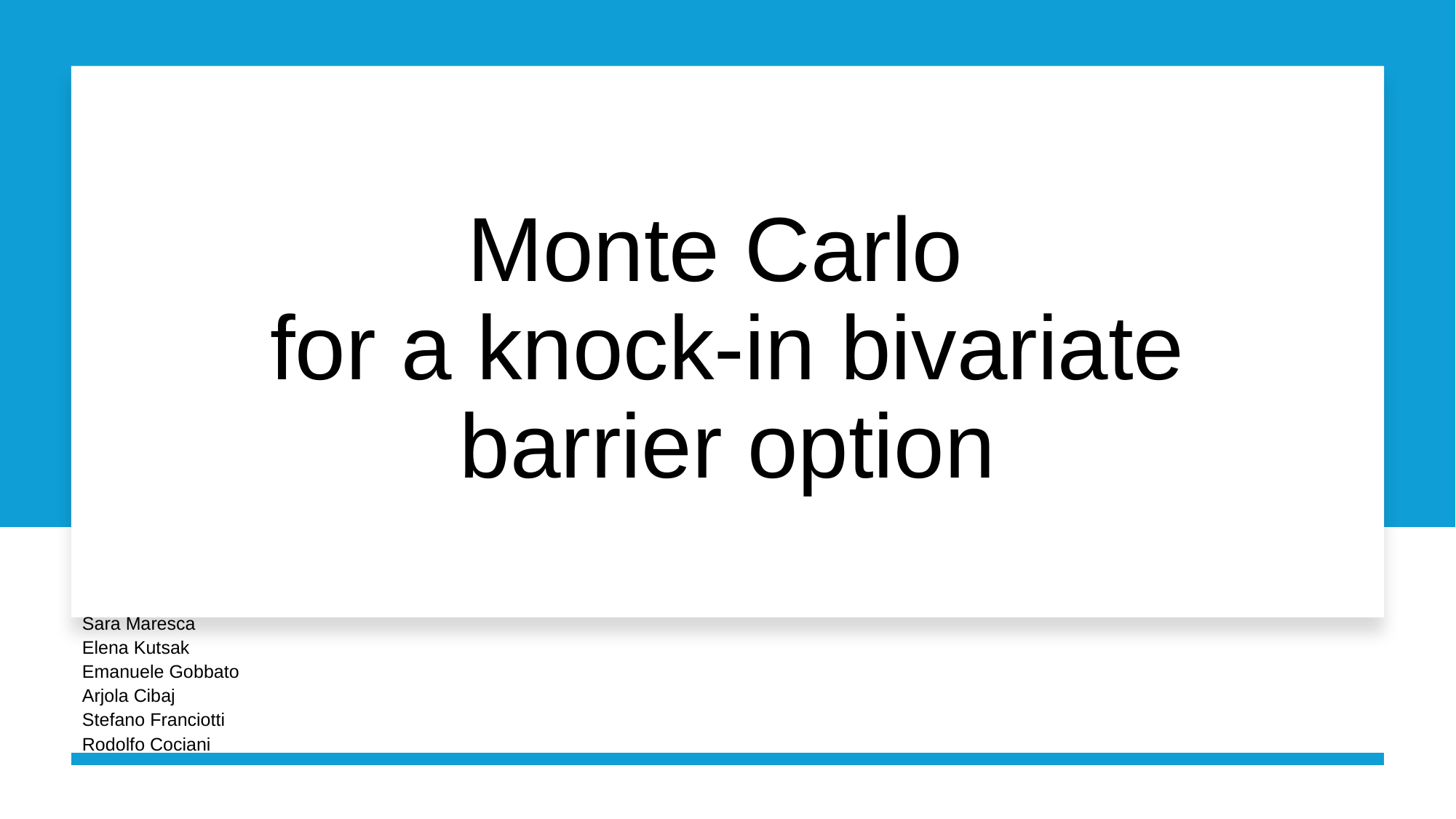

# Monte Carlo for a knock-in bivariate barrier option
Sara Maresca
Elena Kutsak
Emanuele Gobbato
Arjola Cibaj
Stefano Franciotti
Rodolfo Cociani